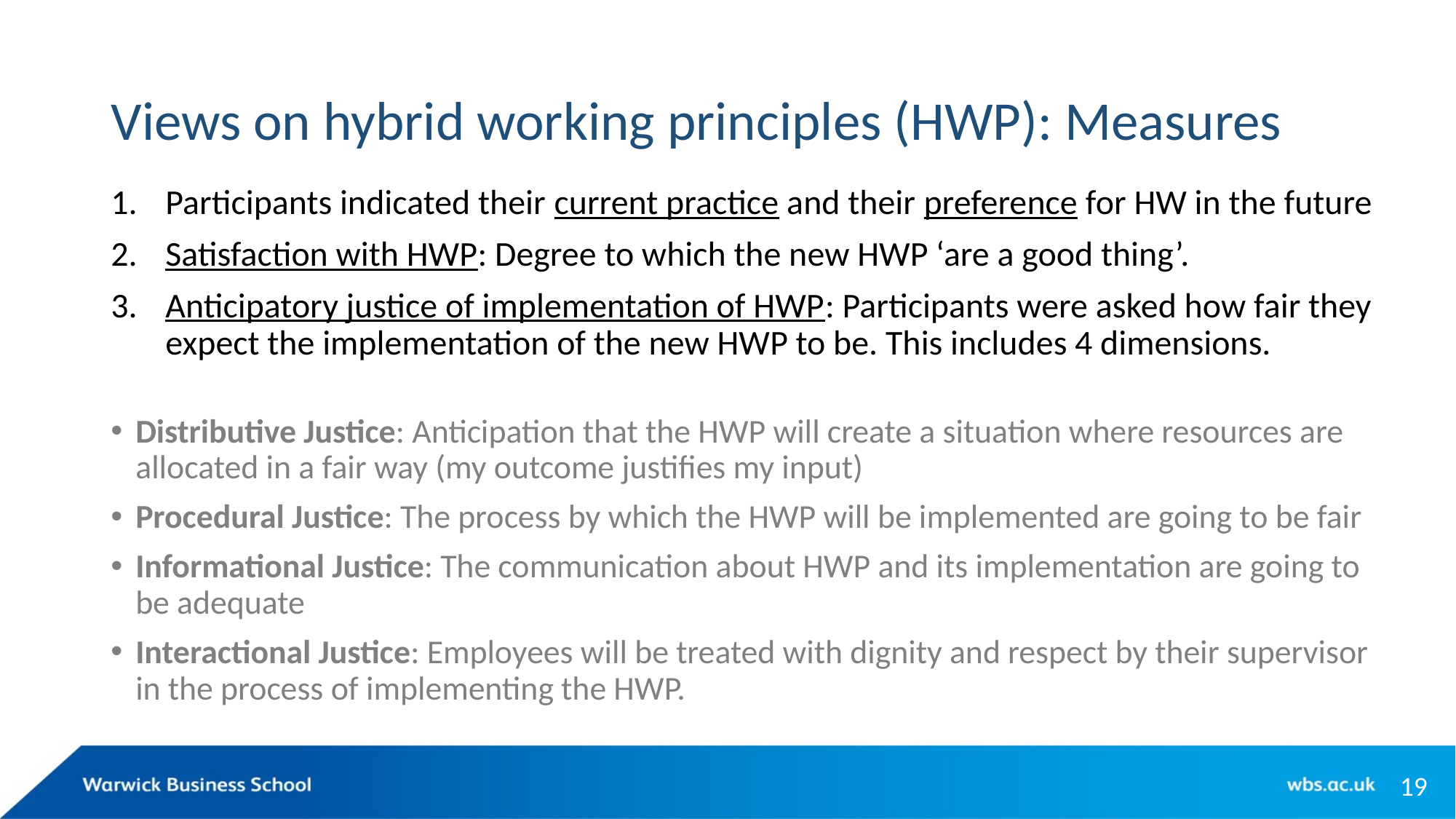

# Views on hybrid working principles (HWP): Measures
Participants indicated their current practice and their preference for HW in the future
Satisfaction with HWP: Degree to which the new HWP ‘are a good thing’.
Anticipatory justice of implementation of HWP: Participants were asked how fair they expect the implementation of the new HWP to be. This includes 4 dimensions.
Distributive Justice: Anticipation that the HWP will create a situation where resources are allocated in a fair way (my outcome justifies my input)
Procedural Justice: The process by which the HWP will be implemented are going to be fair
Informational Justice: The communication about HWP and its implementation are going to be adequate
Interactional Justice: Employees will be treated with dignity and respect by their supervisor in the process of implementing the HWP.
19